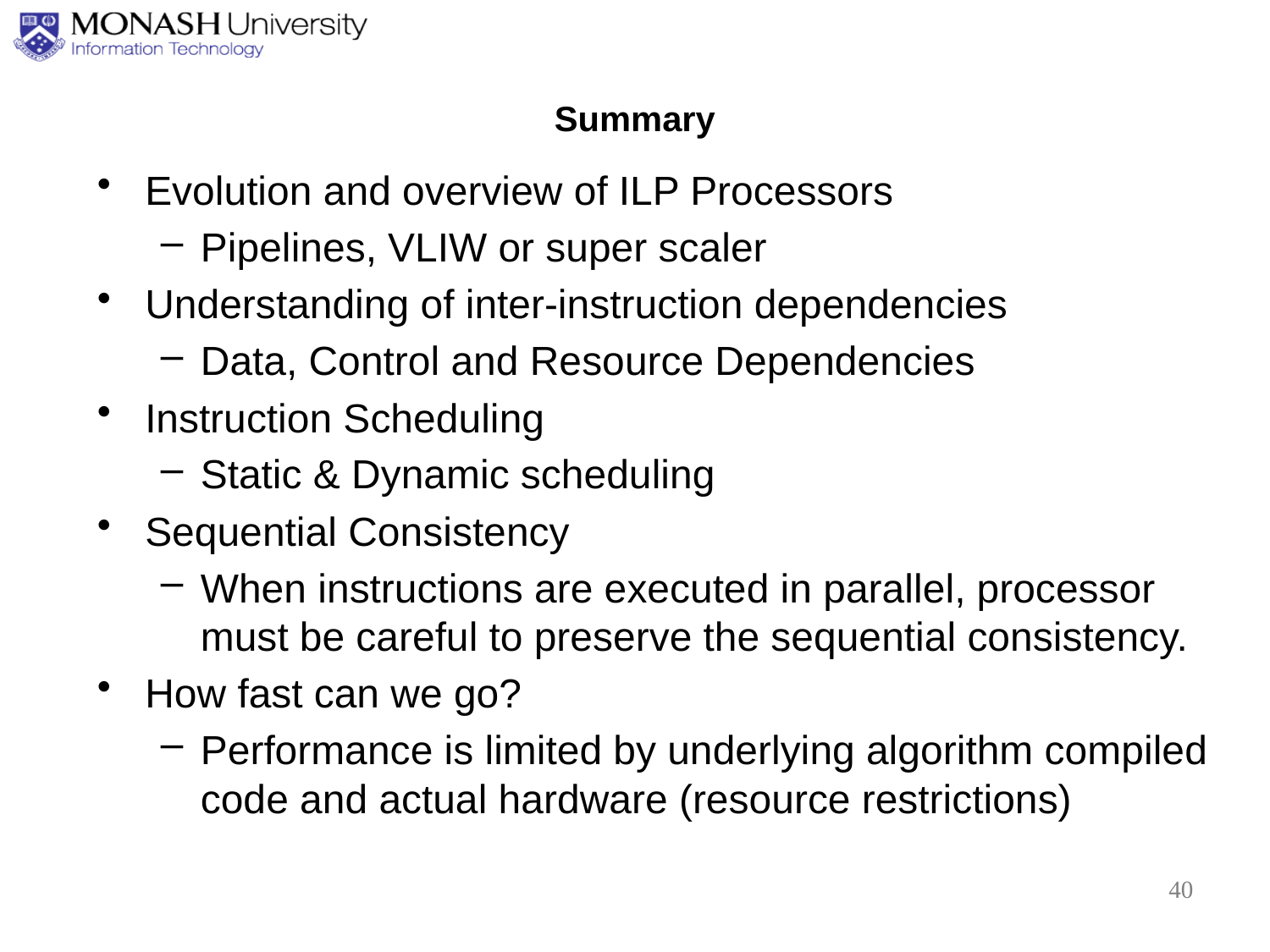

# Summary
Evolution and overview of ILP Processors
Pipelines, VLIW or super scaler
Understanding of inter-instruction dependencies
Data, Control and Resource Dependencies
Instruction Scheduling
Static & Dynamic scheduling
Sequential Consistency
When instructions are executed in parallel, processor must be careful to preserve the sequential consistency.
How fast can we go?
Performance is limited by underlying algorithm compiled code and actual hardware (resource restrictions)

40